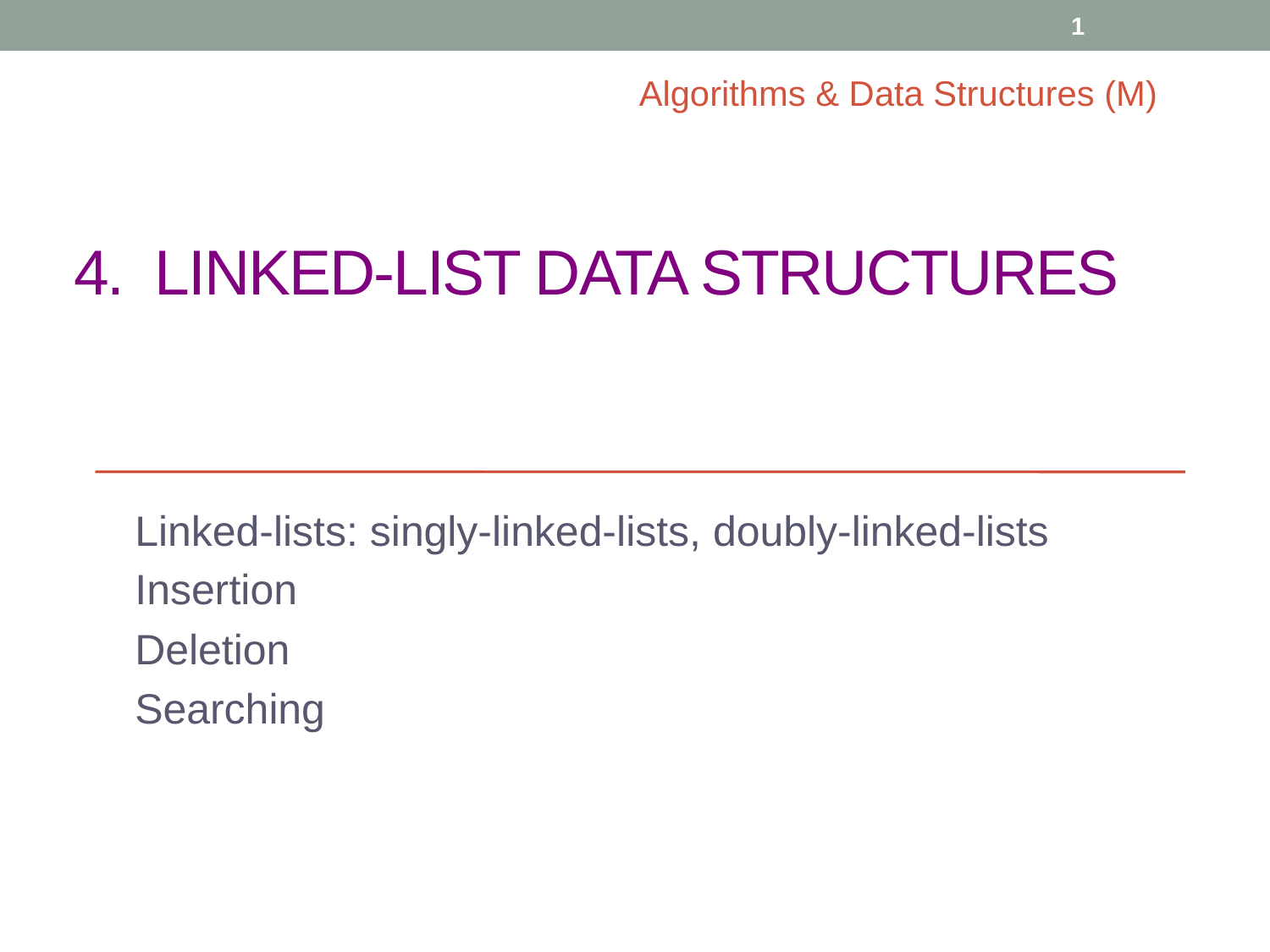

1
Algorithms & Data Structures (M)
# 4.  Linked-List Data Structures
Linked-lists: singly-linked-lists, doubly-linked-lists
Insertion
Deletion
Searching
© 2008 David A Watt, University of Glasgow